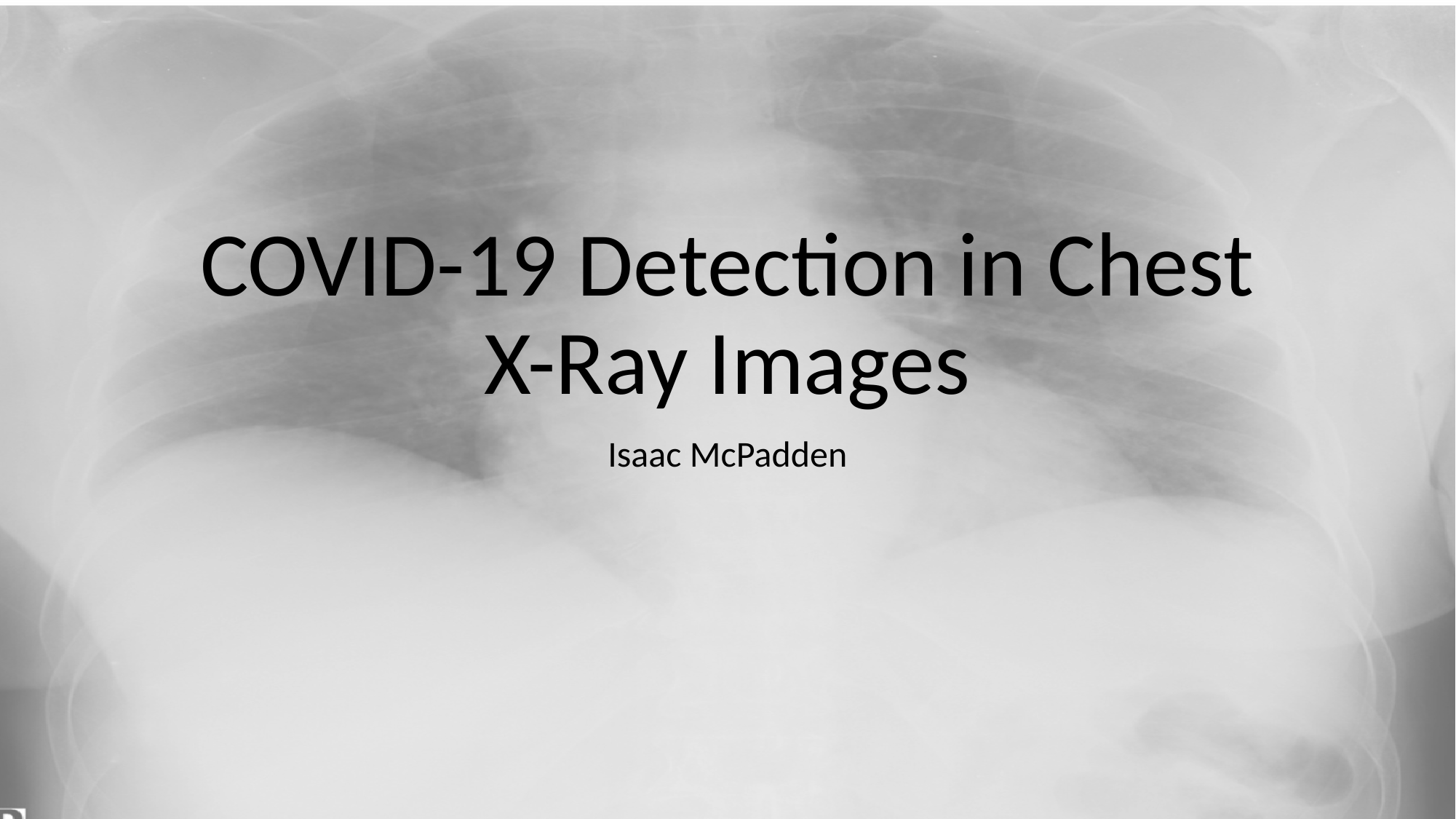

# COVID-19 Detection in Chest X-Ray Images
Isaac McPadden